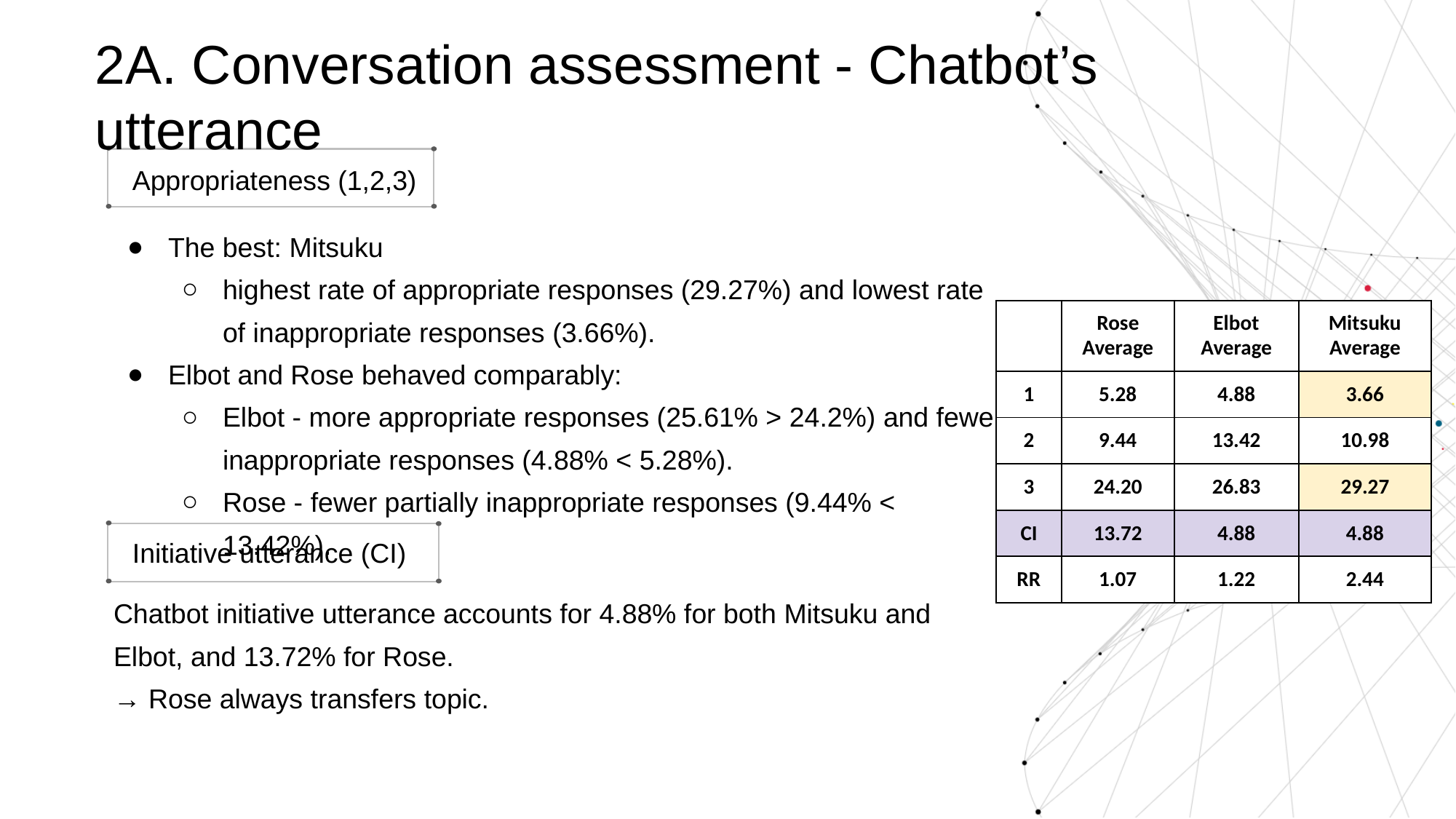

2A. Conversation assessment - Chatbot’s utterance

Appropriateness (1,2,3)
The best: Mitsuku
highest rate of appropriate responses (29.27%) and lowest rate of inappropriate responses (3.66%).
Elbot and Rose behaved comparably:
Elbot - more appropriate responses (25.61% > 24.2%) and fewer inappropriate responses (4.88% < 5.28%).
Rose - fewer partially inappropriate responses (9.44% < 13.42%).
|  | Rose Average | Elbot Average | Mitsuku Average |
| --- | --- | --- | --- |
| 1 | 5.28 | 4.88 | 3.66 |
| 2 | 9.44 | 13.42 | 10.98 |
| 3 | 24.20 | 26.83 | 29.27 |
| CI | 13.72 | 4.88 | 4.88 |
| RR | 1.07 | 1.22 | 2.44 |

Initiative utterance (CI)

Chatbot initiative utterance accounts for 4.88% for both Mitsuku and Elbot, and 13.72% for Rose.
→ Rose always transfers topic.